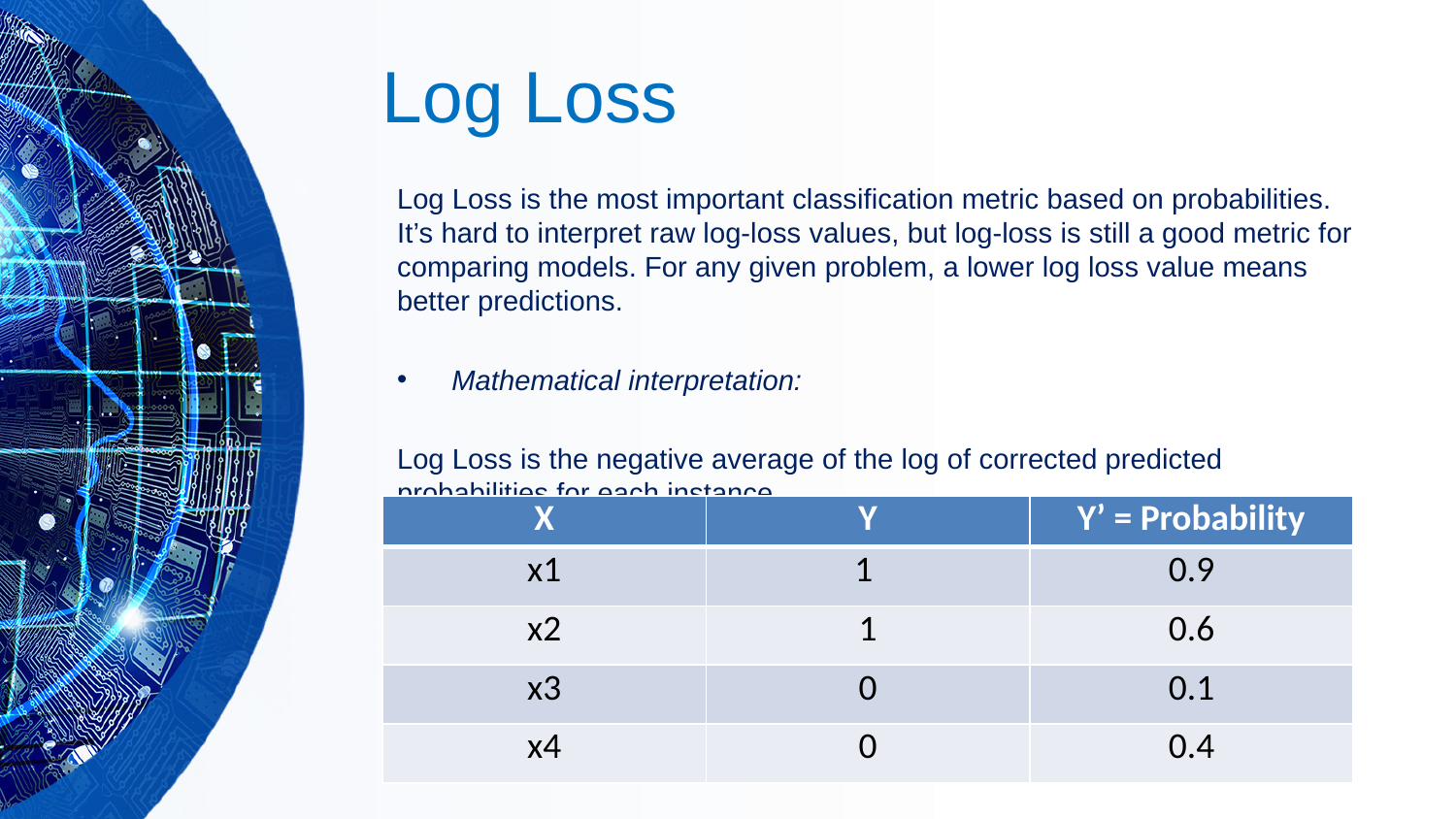

# Log Loss
Log Loss is the most important classification metric based on probabilities. It’s hard to interpret raw log-loss values, but log-loss is still a good metric for comparing models. For any given problem, a lower log loss value means better predictions.

Mathematical interpretation:

Log Loss is the negative average of the log of corrected predicted probabilities for each instance.

| X | Y | Y’ = Probability |
| --- | --- | --- |
| x1 | 1 | 0.9 |
| x2 | 1 | 0.6 |
| x3 | 0 | 0.1 |
| x4 | 0 | 0.4 |